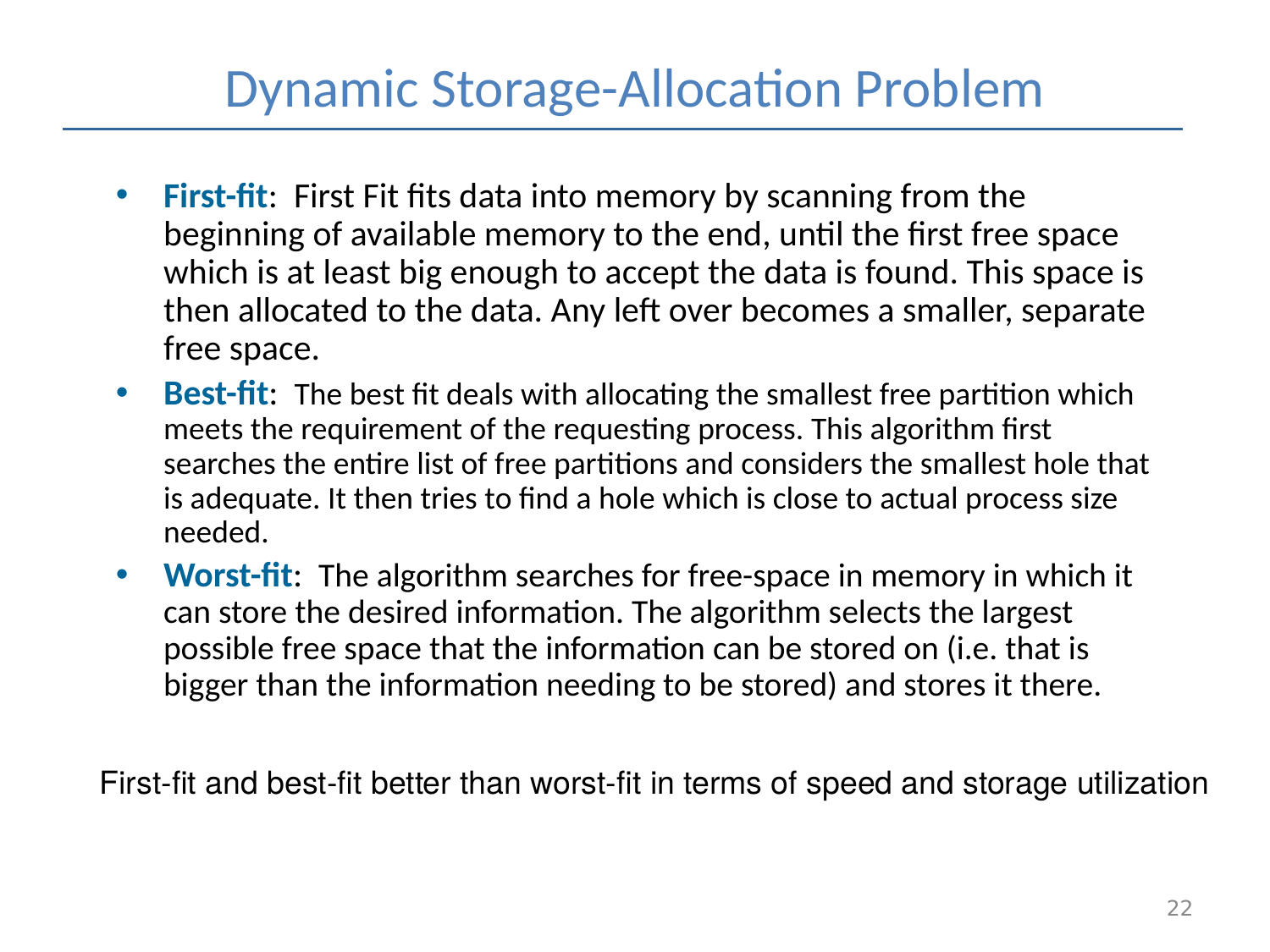

# Dynamic Storage-Allocation Problem

First-fit:  First Fit fits data into memory by scanning from the beginning of available memory to the end, until the first free space which is at least big enough to accept the data is found. This space is then allocated to the data. Any left over becomes a smaller, separate free space.
Best-fit:  The best fit deals with allocating the smallest free partition which meets the requirement of the requesting process. This algorithm first searches the entire list of free partitions and considers the smallest hole that is adequate. It then tries to find a hole which is close to actual process size needed.
Worst-fit:  The algorithm searches for free-space in memory in which it can store the desired information. The algorithm selects the largest possible free space that the information can be stored on (i.e. that is bigger than the information needing to be stored) and stores it there.
First-fit and best-fit better than worst-fit in terms of speed and storage utilization
22